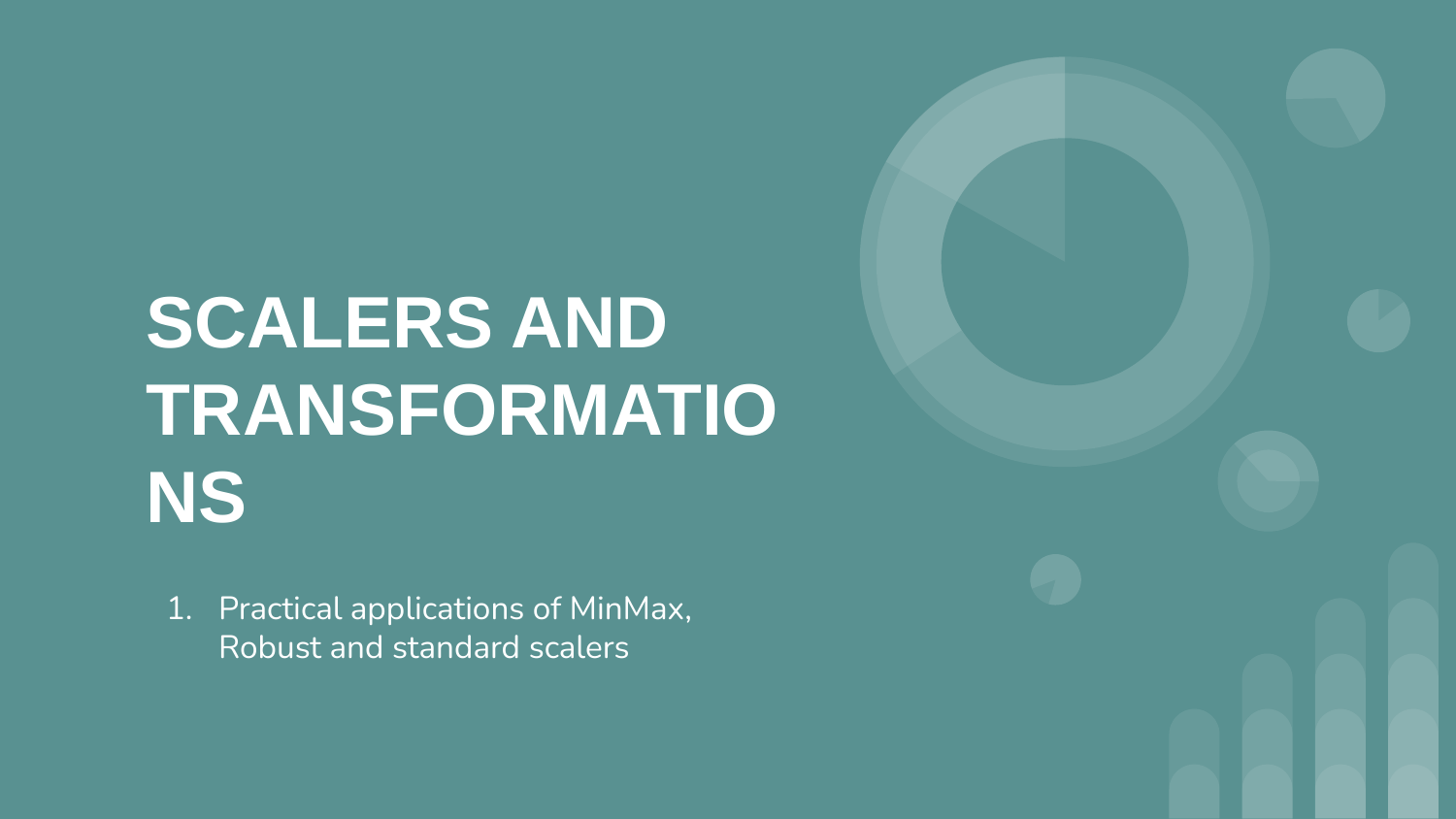

# SCALERS AND TRANSFORMATIONS
Practical applications of MinMax, Robust and standard scalers